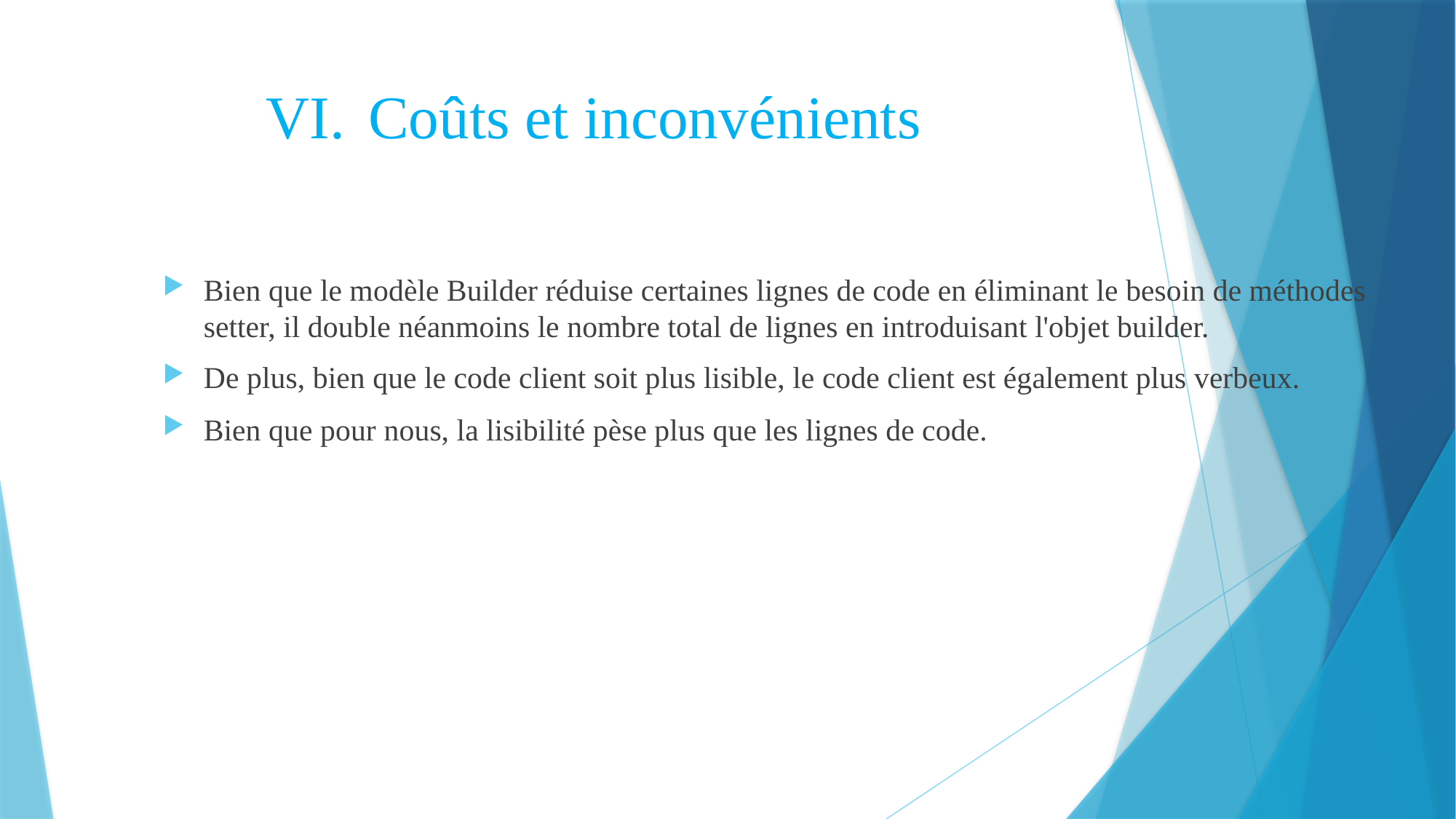

# Coûts et inconvénients
Bien que le modèle Builder réduise certaines lignes de code en éliminant le besoin de méthodes setter, il double néanmoins le nombre total de lignes en introduisant l'objet builder.
De plus, bien que le code client soit plus lisible, le code client est également plus verbeux.
Bien que pour nous, la lisibilité pèse plus que les lignes de code.